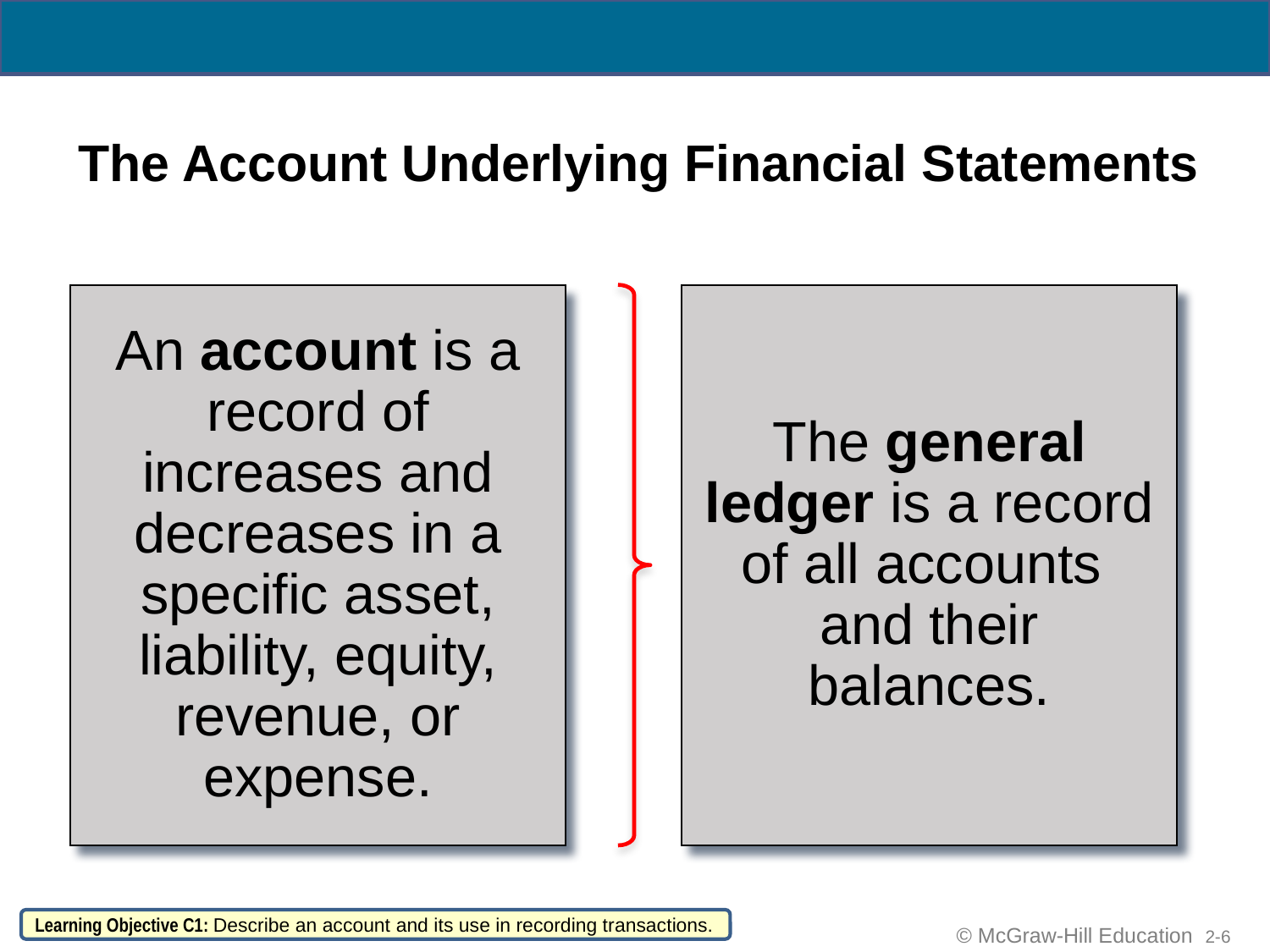

# The Account Underlying Financial Statements

An account is a record of increases and decreases in a specific asset, liability, equity, revenue, or expense.
The general ledger is a record of all accounts  and their balances.

Learning Objective C1: Describe an account and its use in recording transactions.